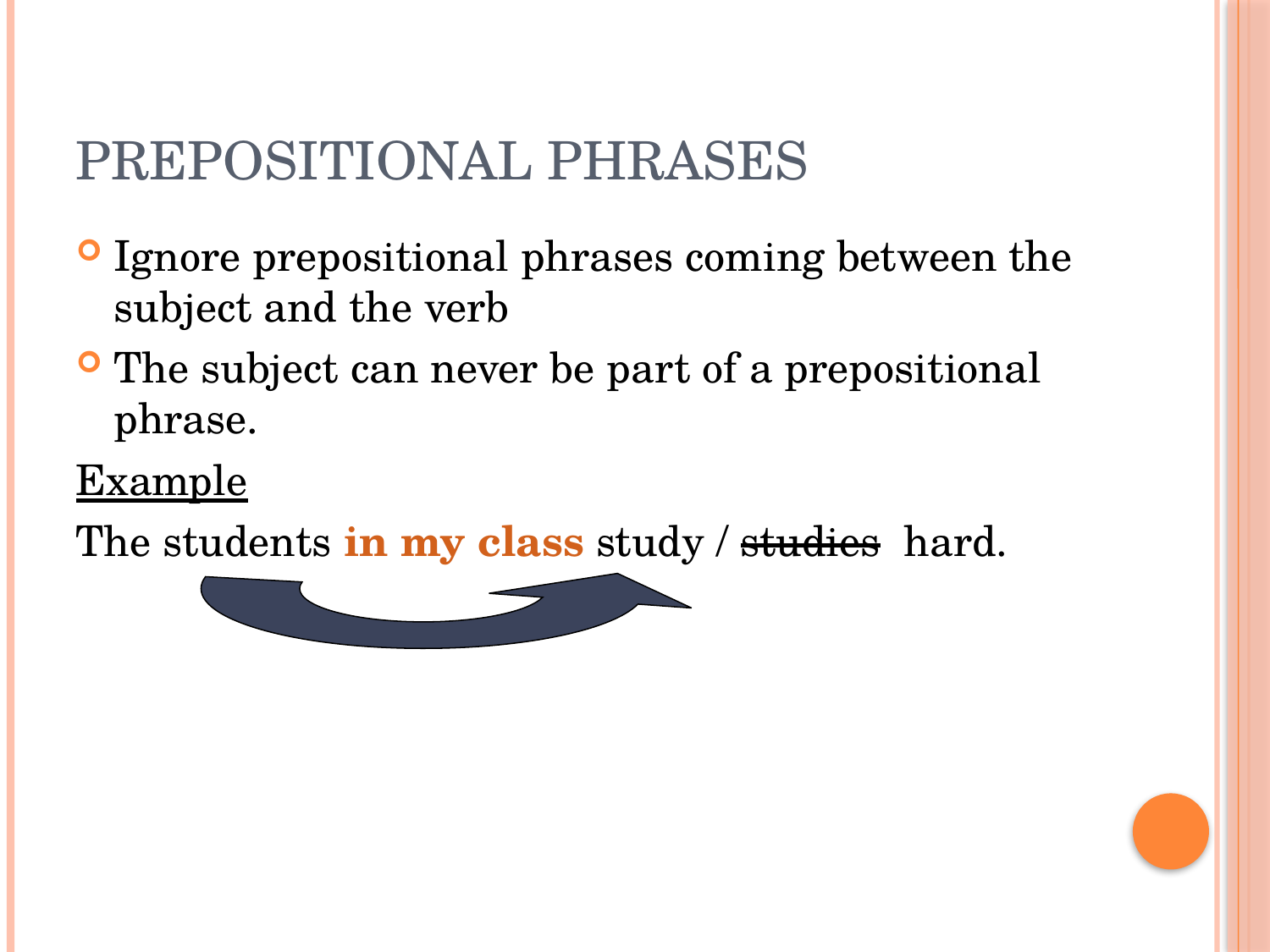

# Prepositional phrases
Ignore prepositional phrases coming between the subject and the verb
The subject can never be part of a prepositional phrase.
Example
The students in my class study / studies  hard.